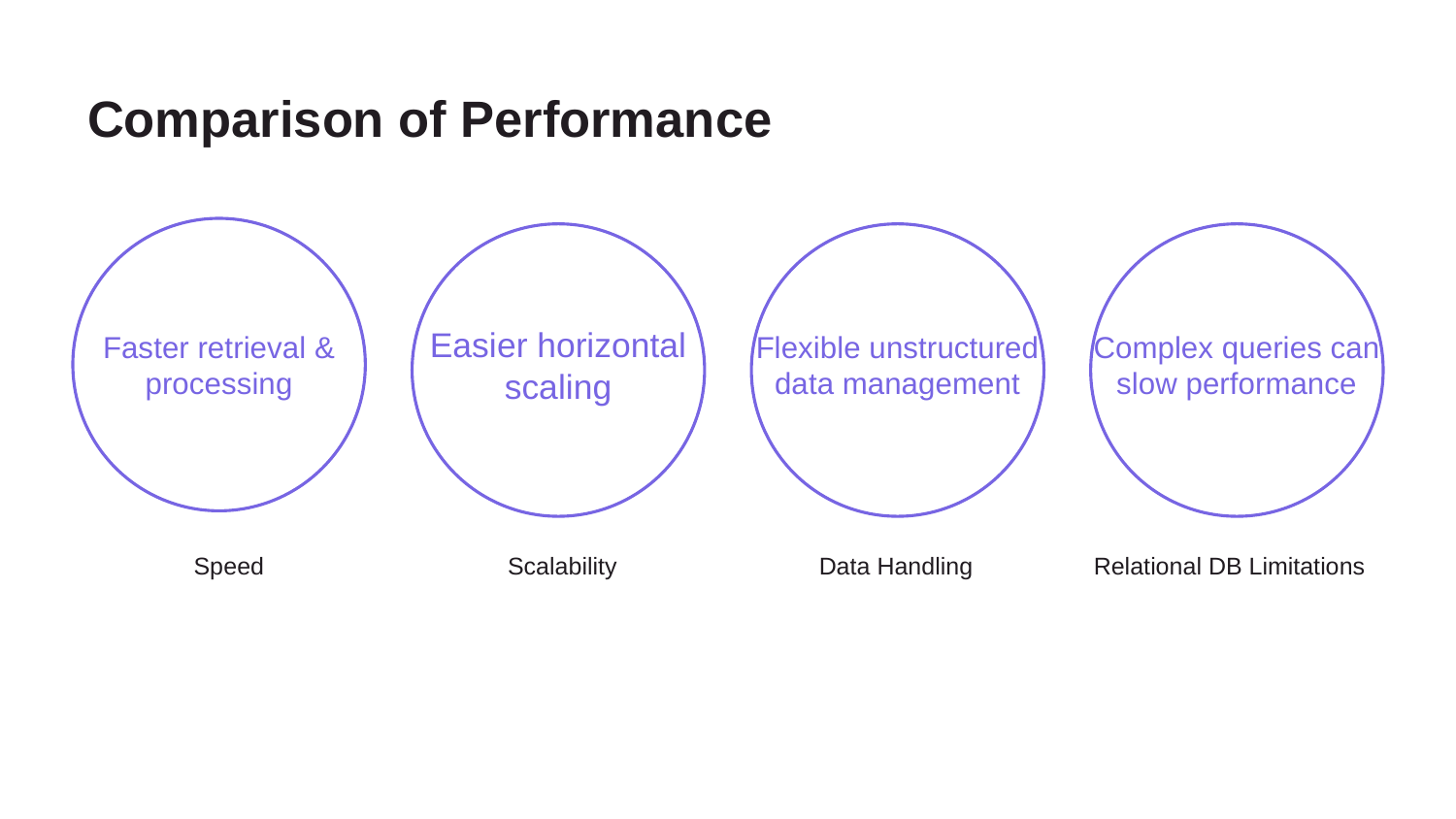

# Comparison of Performance

Faster retrieval & processing
Easier horizontal scaling
Flexible unstructured data management
Complex queries can slow performance
Speed
Scalability
Data Handling
Relational DB Limitations